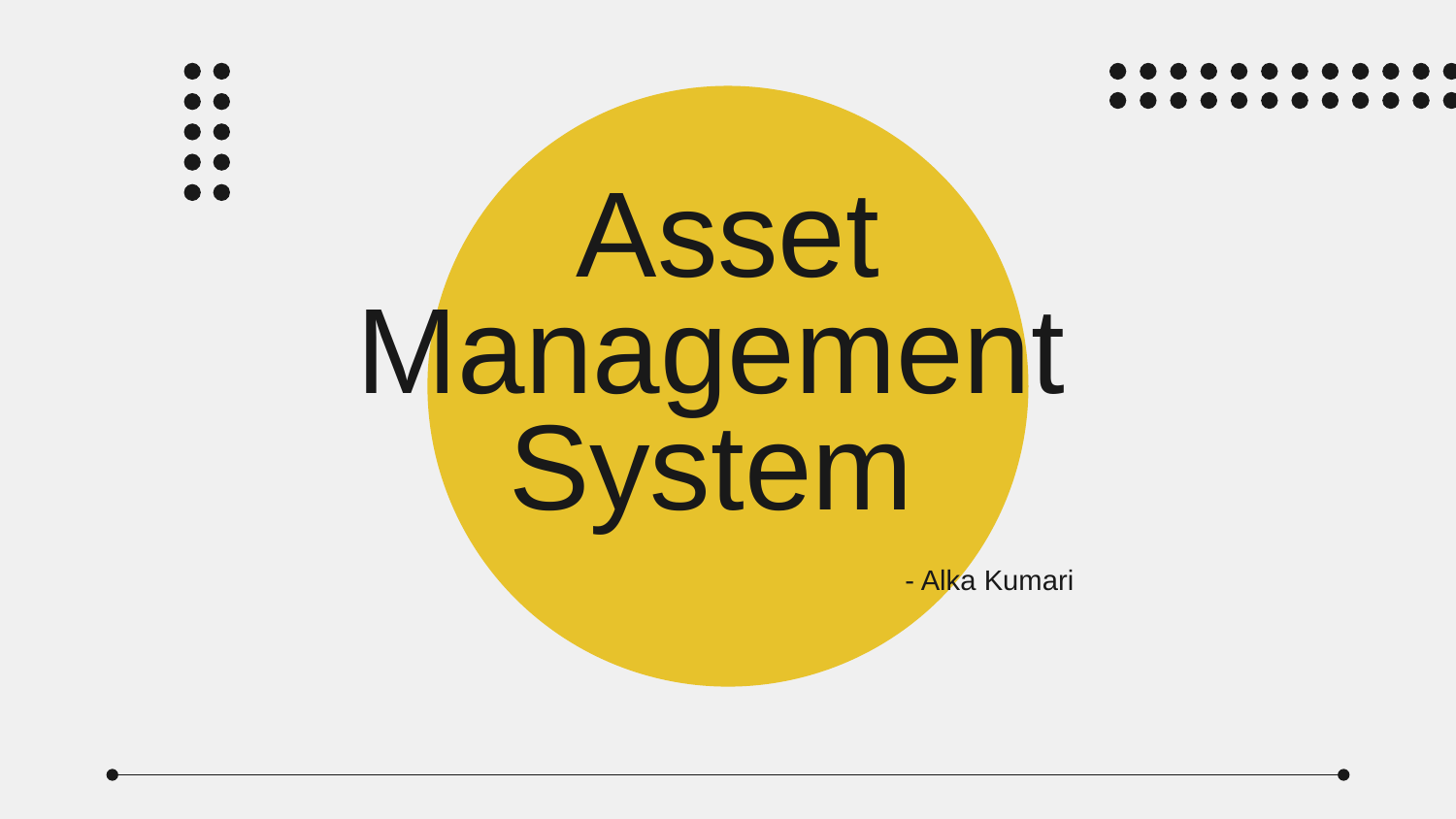

# Asset Management System
- Alka Kumari